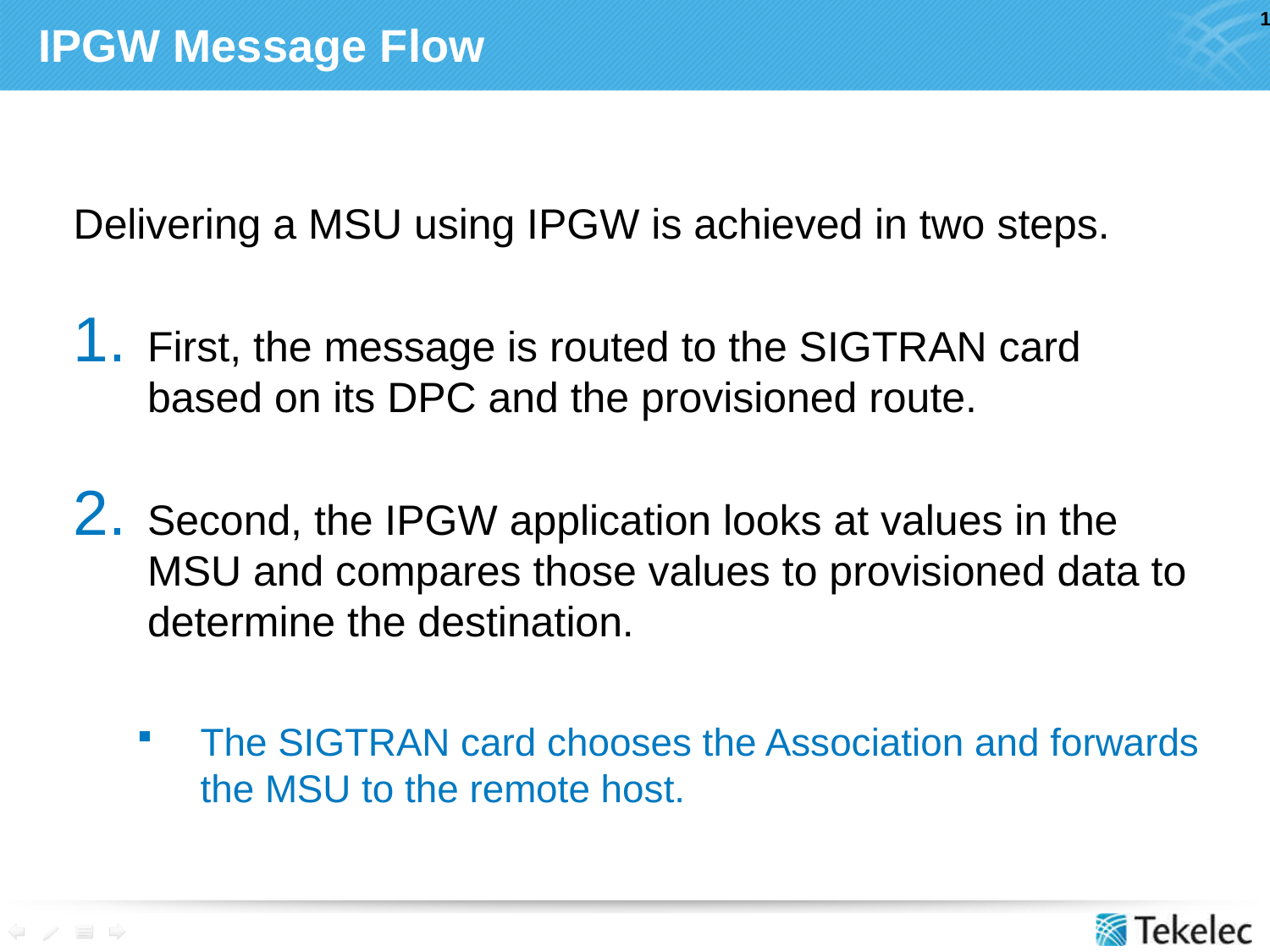

# IPGW Message Flow
Delivering a MSU using IPGW is achieved in two steps.

First, the message is routed to the SIGTRAN card based on its DPC and the provisioned route.

Second, the IPGW application looks at values in the MSU and compares those values to provisioned data to determine the destination.

The SIGTRAN card chooses the Association and forwards the MSU to the remote host.